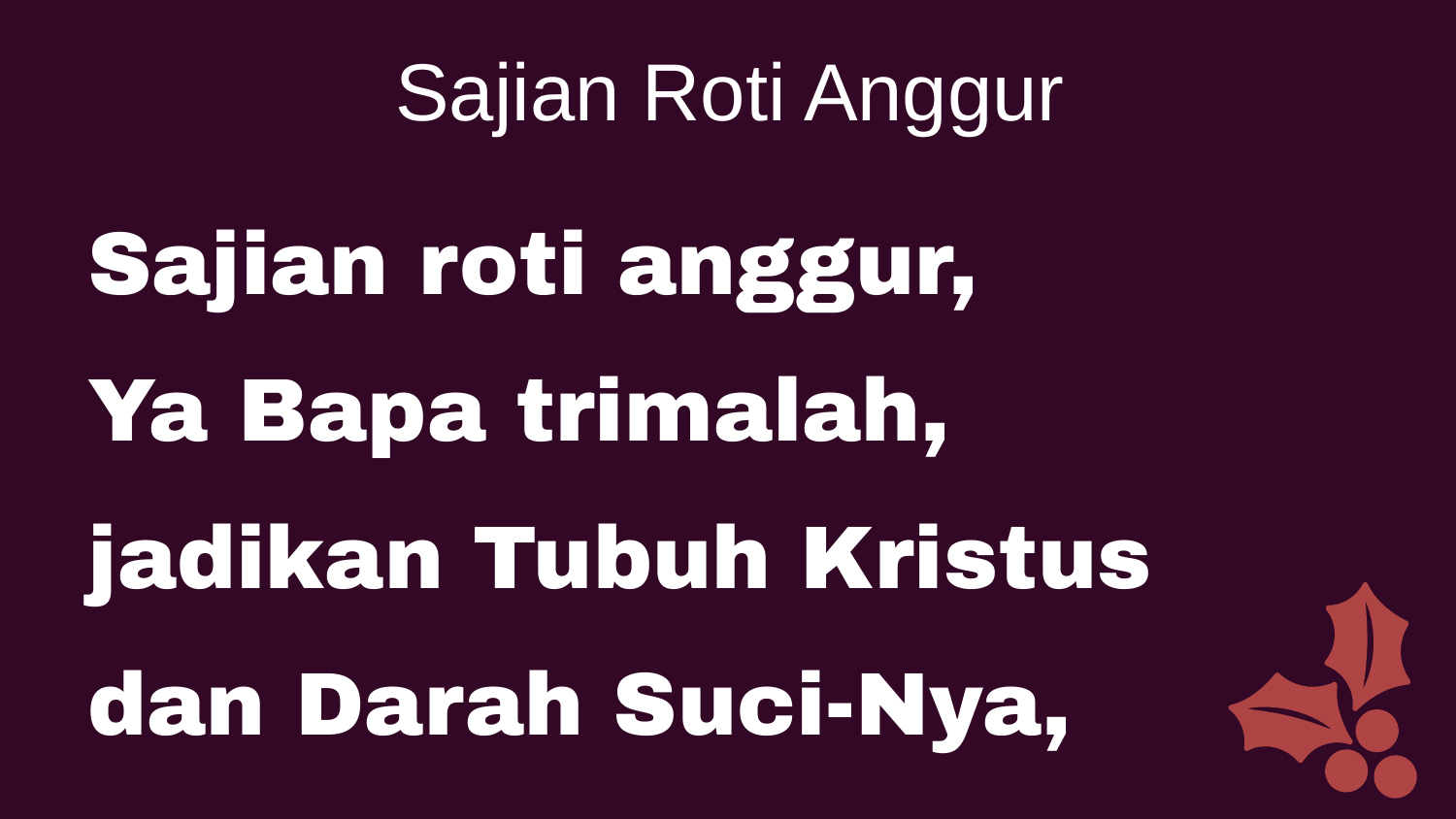

Sajian Roti Anggur
Sajian roti anggur,
Ya Bapa trimalah,
jadikan Tubuh Kristus
dan Darah Suci-Nya,